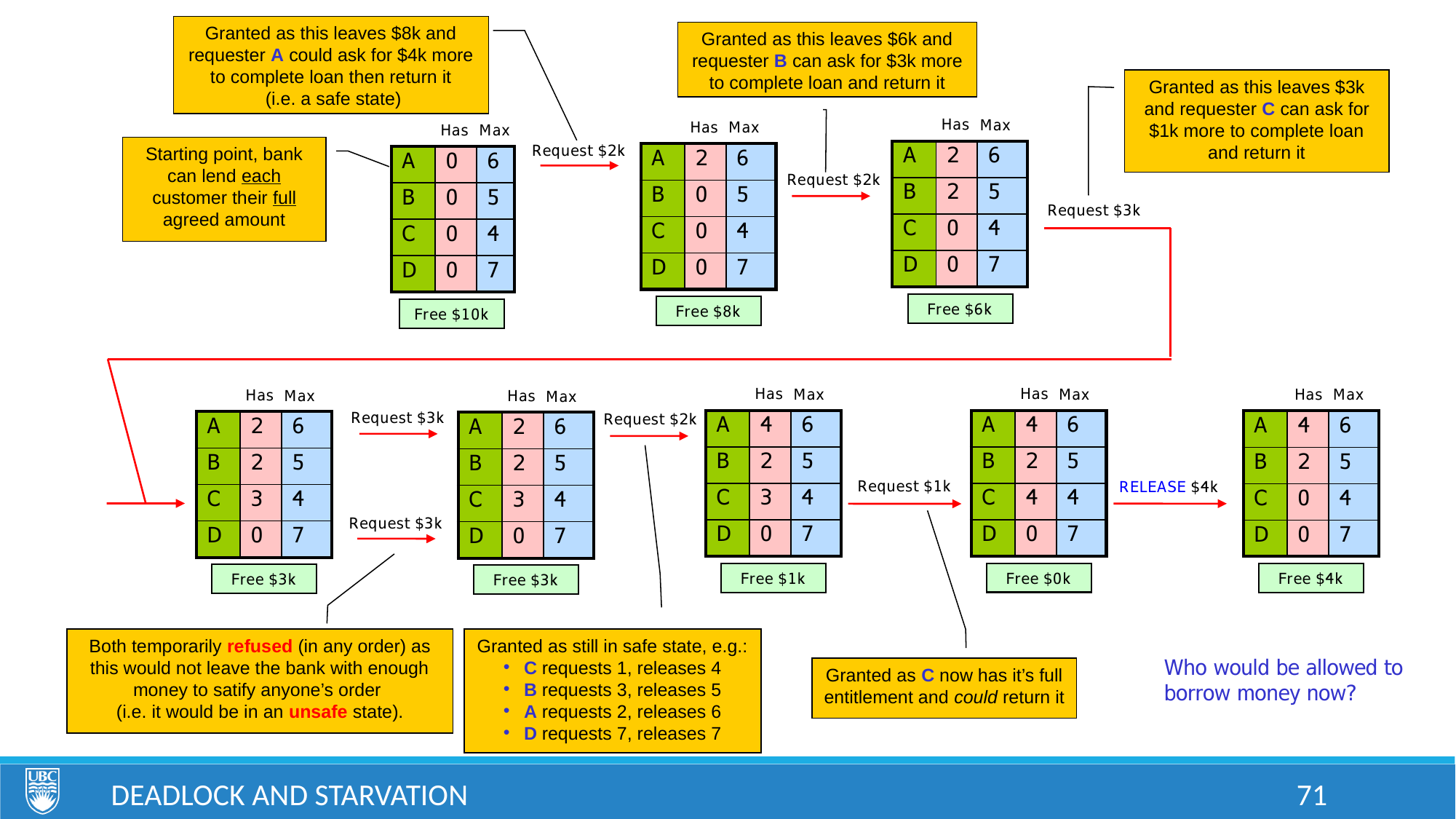

Granted as this leaves $8k and requester A could ask for $4k more to complete loan then return it
 (i.e. a safe state)
Granted as this leaves $6k and requester B can ask for $3k more to complete loan and return it
Granted as this leaves $3k and requester C can ask for $1k more to complete loan and return it
Has
Max
Has
Max
Has
Max
Request $2k
Starting point, bank can lend each customer their full agreed amount
| A | 2 | 6 |
| --- | --- | --- |
| B | 2 | 5 |
| C | 0 | 4 |
| D | 0 | 7 |
| A | 2 | 6 |
| --- | --- | --- |
| B | 0 | 5 |
| C | 0 | 4 |
| D | 0 | 7 |
| A | 0 | 6 |
| --- | --- | --- |
| B | 0 | 5 |
| C | 0 | 4 |
| D | 0 | 7 |
Request $2k

Request $3k

Free $6k
Free $8k
Free $10k
Has
Has
Has
Max
Max
Max
Has
Max
Has
Max
Request $3k
Request $2k
| A | 4 | 6 |
| --- | --- | --- |
| B | 2 | 5 |
| C | 4 | 4 |
| D | 0 | 7 |
| A | 4 | 6 |
| --- | --- | --- |
| B | 2 | 5 |
| C | 3 | 4 |
| D | 0 | 7 |
| A | 4 | 6 |
| --- | --- | --- |
| B | 2 | 5 |
| C | 0 | 4 |
| D | 0 | 7 |
| A | 2 | 6 |
| --- | --- | --- |
| B | 2 | 5 |
| C | 3 | 4 |
| D | 0 | 7 |
| A | 2 | 6 |
| --- | --- | --- |
| B | 2 | 5 |
| C | 3 | 4 |
| D | 0 | 7 |

Request $1k
RELEASE $4k

Request $3k

Free $0k
Free $1k
Free $4k
Free $3k
Free $3k
Both temporarily refused (in any order) as this would not leave the bank with enough money to satify anyone’s order
(i.e. it would be in an unsafe state).
Granted as still in safe state, e.g.:
C requests 1, releases 4
B requests 3, releases 5
A requests 2, releases 6
D requests 7, releases 7
Who would be allowed to borrow money now?
Granted as C now has it’s full entitlement and could return it
Deadlock and Starvation
71